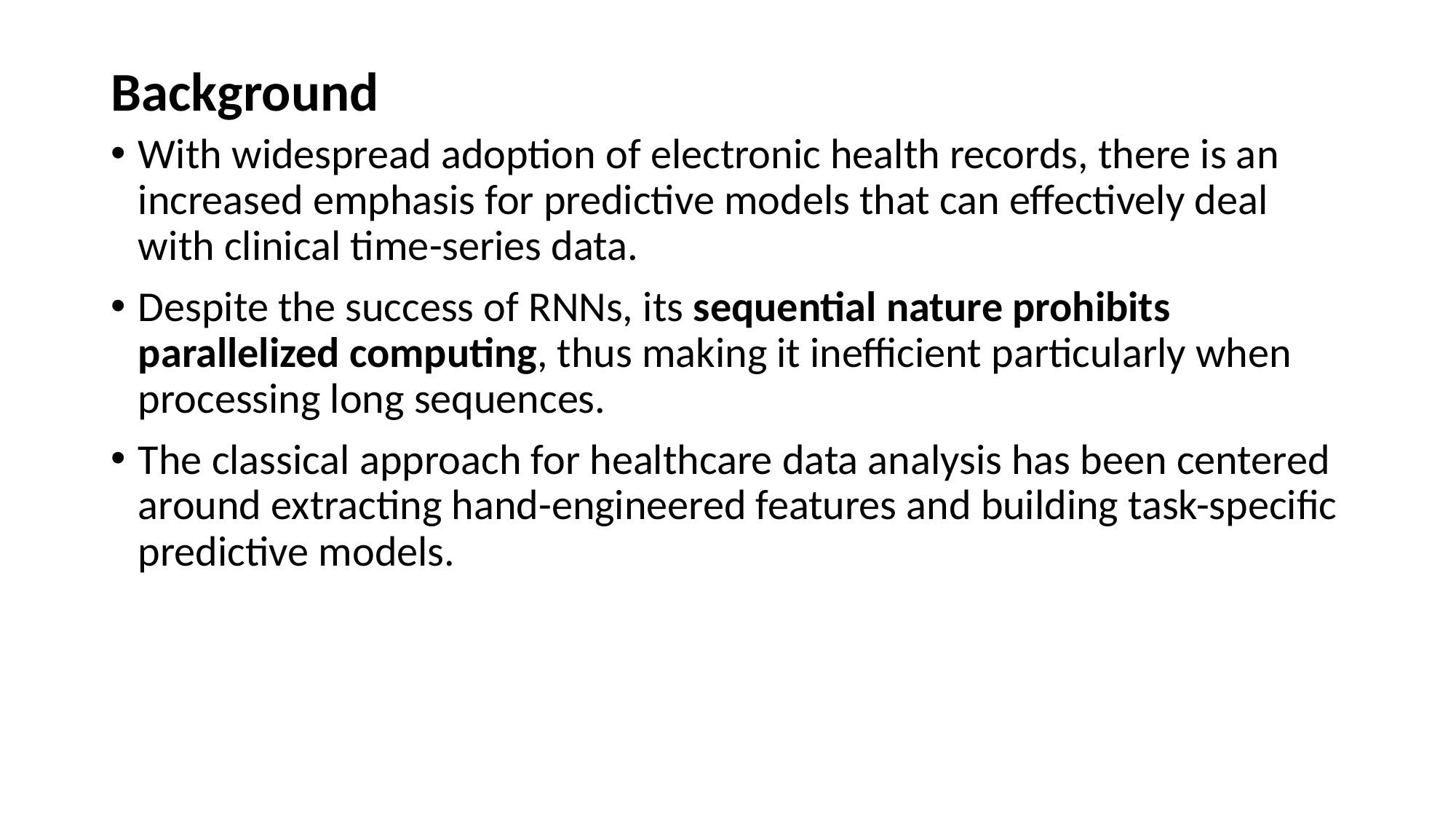

# Background
With widespread adoption of electronic health records, there is an increased emphasis for predictive models that can effectively deal with clinical time-series data.
Despite the success of RNNs, its sequential nature prohibits parallelized computing, thus making it inefficient particularly when processing long sequences.
The classical approach for healthcare data analysis has been centered around extracting hand-engineered features and building task-specific predictive models.